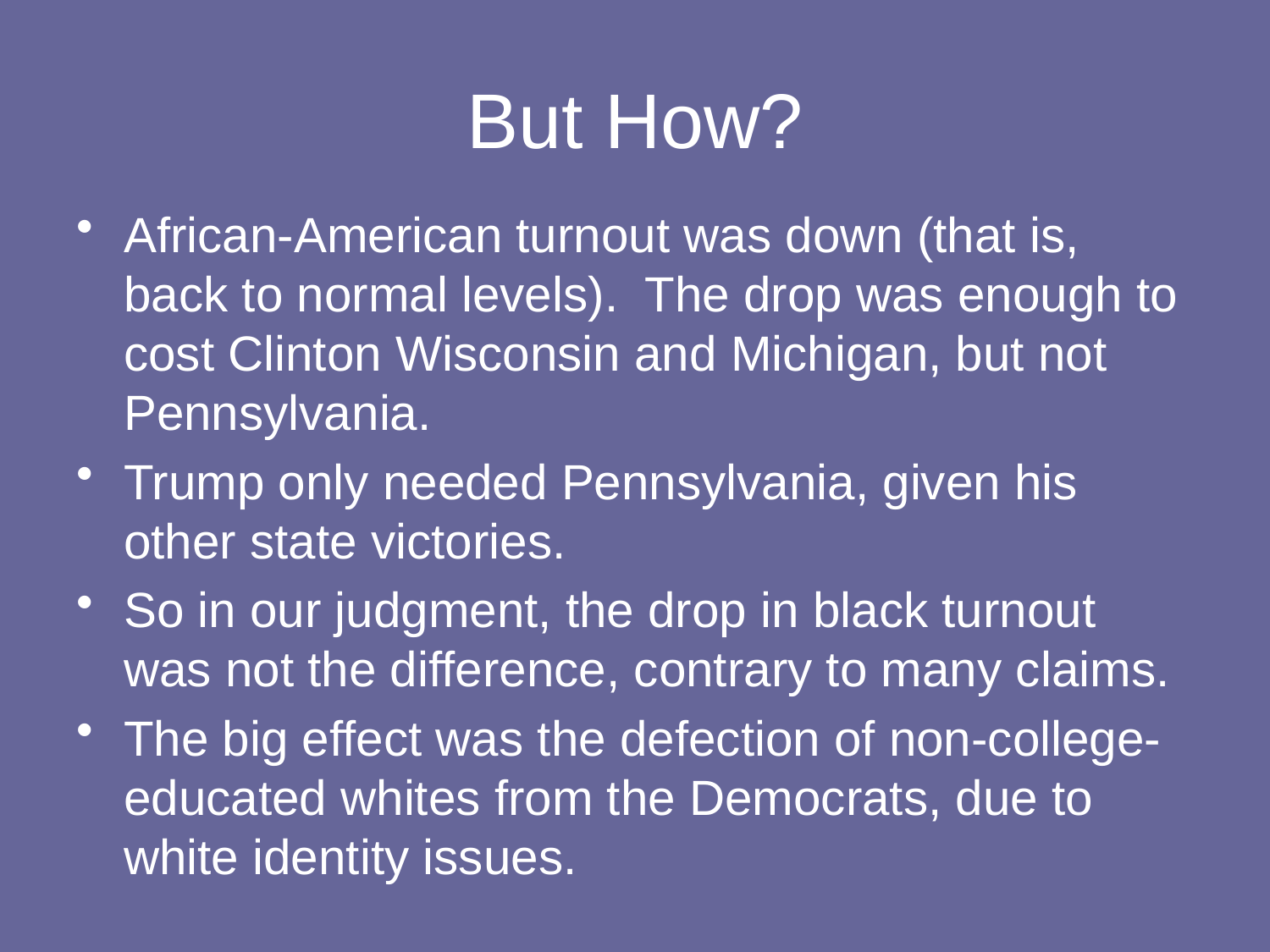

# But How?
African-American turnout was down (that is, back to normal levels).  The drop was enough to cost Clinton Wisconsin and Michigan, but not Pennsylvania.
Trump only needed Pennsylvania, given his other state victories.
So in our judgment, the drop in black turnout was not the difference, contrary to many claims.
The big effect was the defection of non-college-educated whites from the Democrats, due to white identity issues.